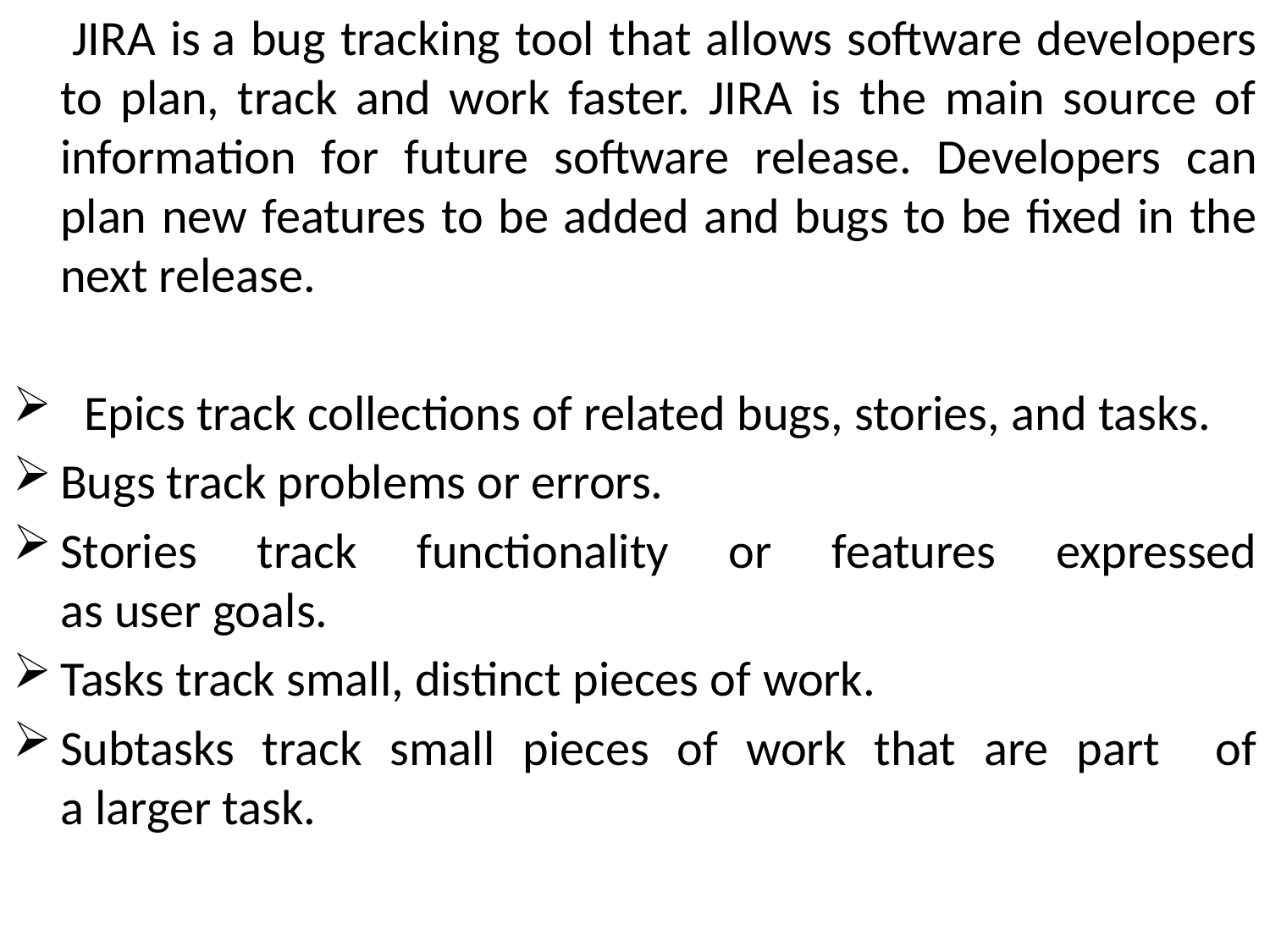

JIRA is a bug tracking tool that allows software developers to plan, track and work faster. JIRA is the main source of information for future software release. Developers can plan new features to be added and bugs to be fixed in the next release.

Epics track collections of related bugs, stories, and tasks.
Bugs track problems or errors.
Stories track functionality or features expressed as user goals.
Tasks track small, distinct pieces of work.
Subtasks track small pieces of work that are part  of a larger task.